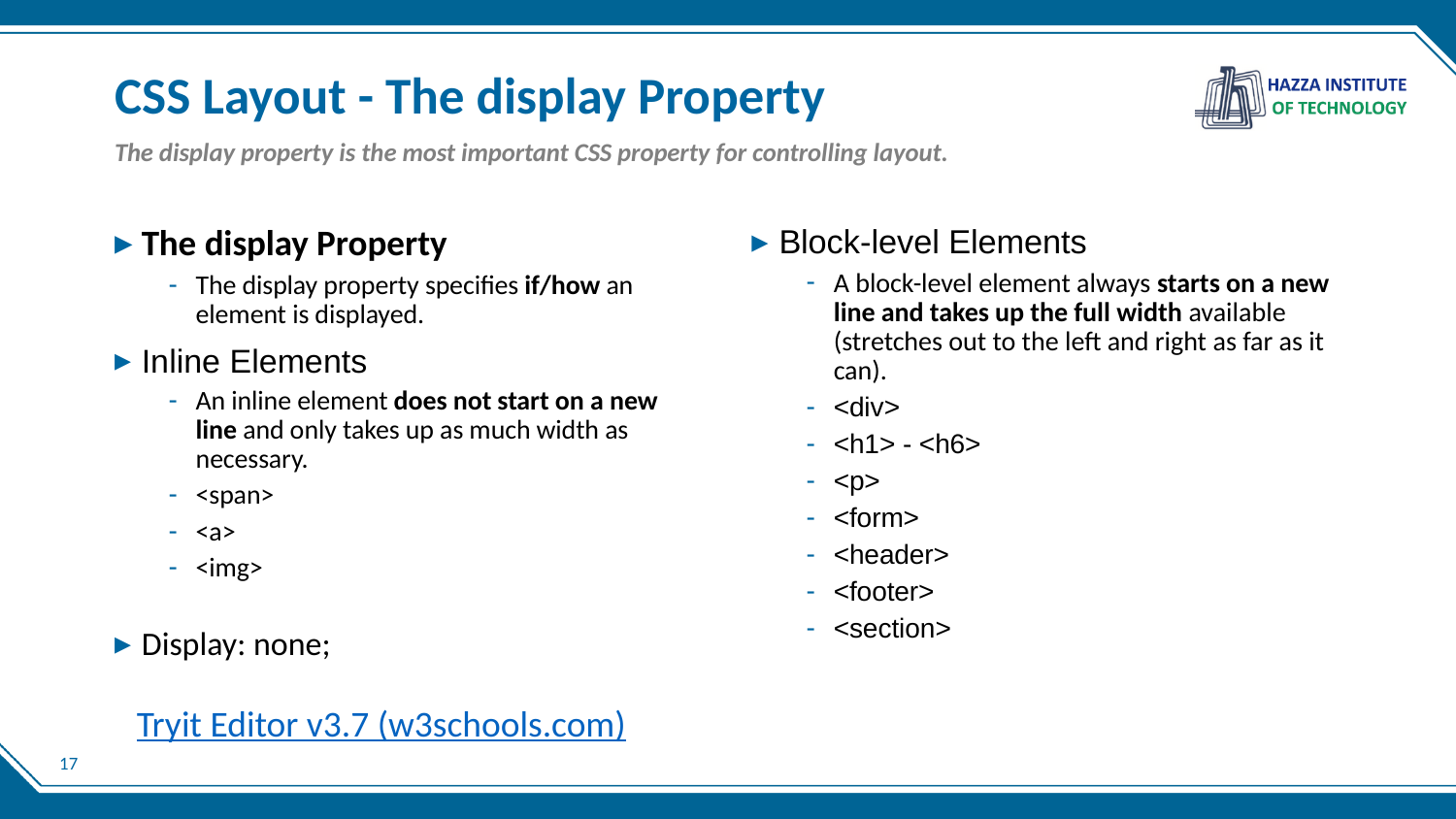

# CSS Layout - The display Property
The display property is the most important CSS property for controlling layout.

The display Property
The display property specifies if/how an element is displayed.
Inline Elements
An inline element does not start on a new line and only takes up as much width as necessary.
<span>
<a>
<img>
Display: none;

Block-level Elements
A block-level element always starts on a new line and takes up the full width available (stretches out to the left and right as far as it can).
<div>
<h1> - <h6>
<p>
<form>
<header>
<footer>
<section>

Tryit Editor v3.7 (w3schools.com)
17